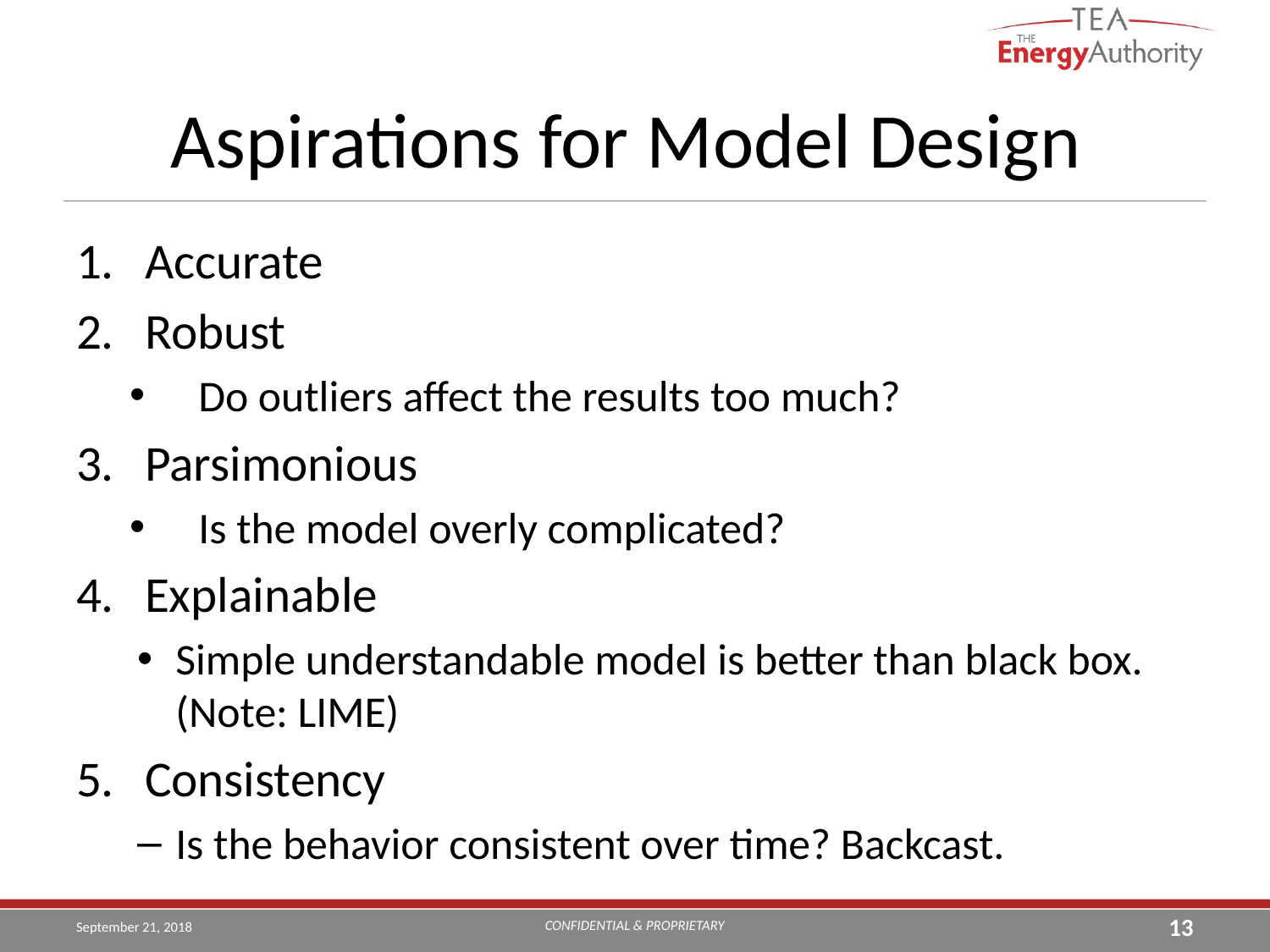

# Aspirations for Model Design
Accurate
Robust
Do outliers affect the results too much?
Parsimonious
Is the model overly complicated?
Explainable
Simple understandable model is better than black box. (Note: LIME)
Consistency
Is the behavior consistent over time? Backcast.
CONFIDENTIAL & PROPRIETARY
September 21, 2018
13